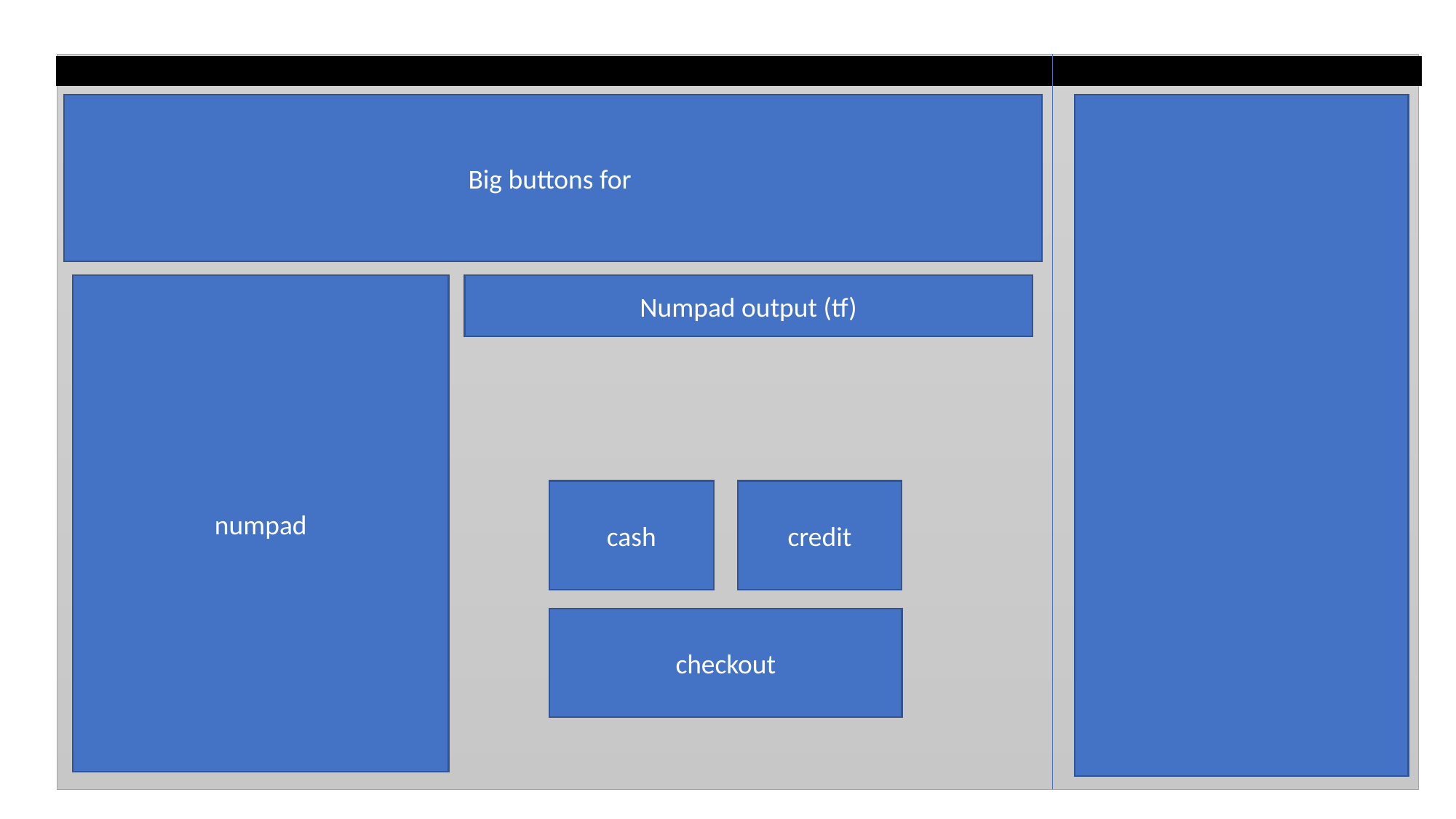

Big buttons for

numpad
Numpad output (tf)
cash
credit
checkout